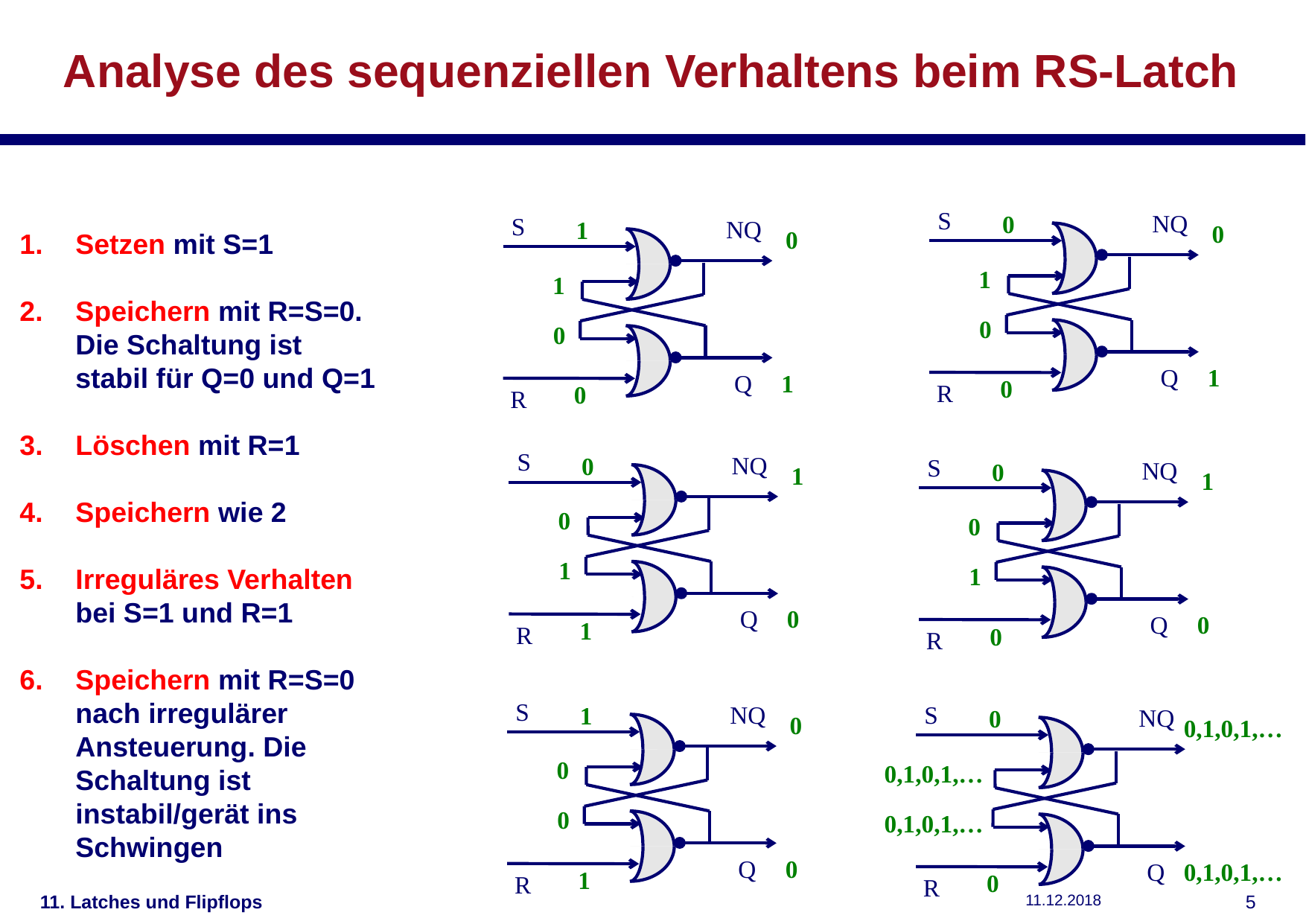

# Analyse des sequenziellen Verhaltens beim RS-Latch
S
NQ

Q
R
0
0
1
0
1
0
S
NQ

Q
R
1
0
1
0
1
0
Setzen mit S=1

Speichern mit R=S=0. Die Schaltung ist stabil für Q=0 und Q=1

Löschen mit R=1

Speichern wie 2

Irreguläres Verhalten bei S=1 und R=1

Speichern mit R=S=0 nach irregulärer Ansteuerung. Die Schaltung ist instabil/gerät ins Schwingen

S
NQ

Q
R
0
1
0
1
0
1
S
NQ

Q
R
0
1
0
1
0
0
S
NQ

Q
R
1
0
0
0
0
1
S
NQ

Q
R
0
0,1,0,1,…
0,1,0,1,…
0,1,0,1,…
0,1,0,1,…
0
11. Latches und Flipflops
11.12.2018
5